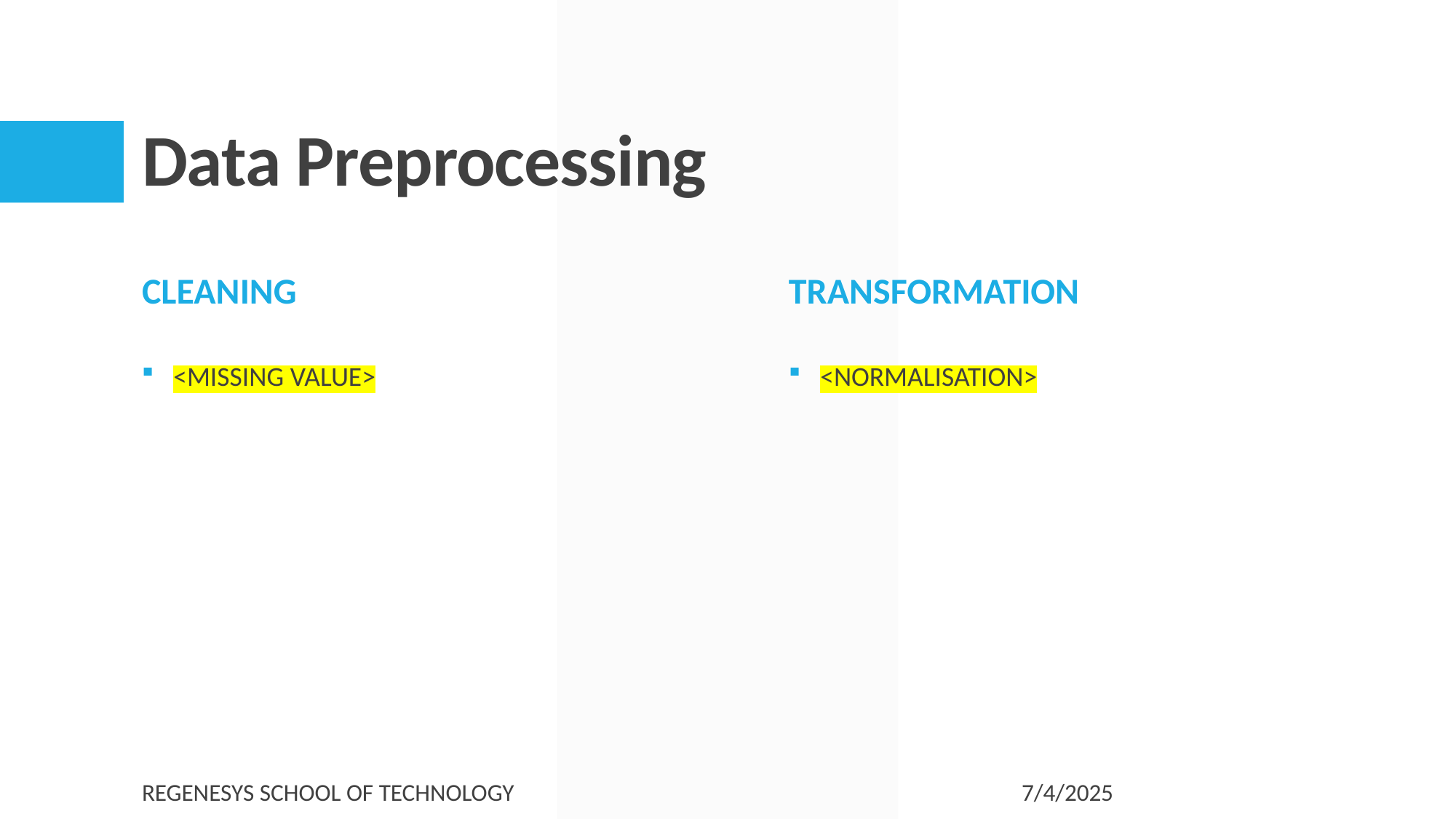

# Data Preprocessing
CLEANING
TRANSFORMATION
<NORMALISATION>
<MISSING VALUE>
Regenesys School of Technology
7/4/2025